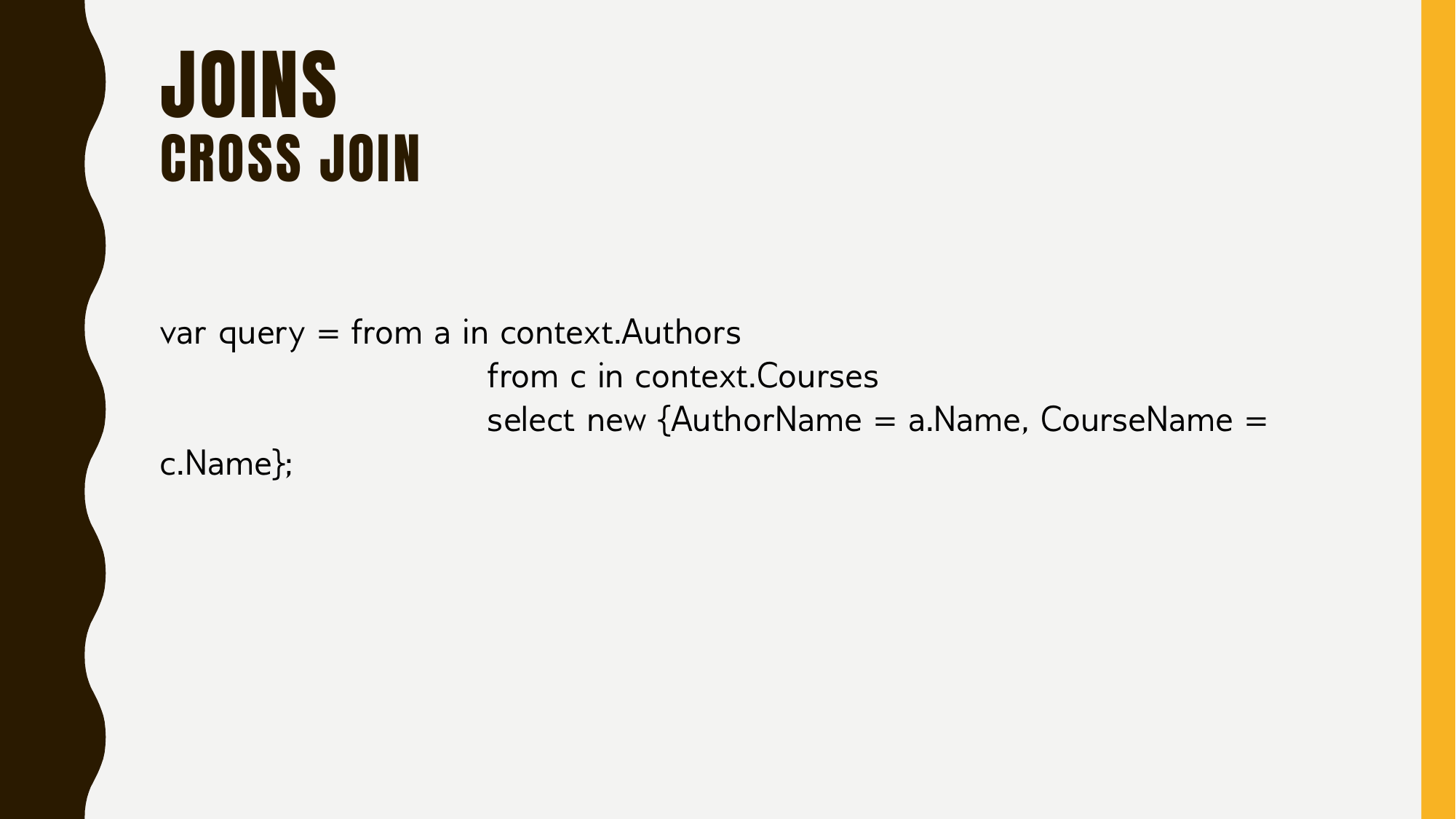

# Joins cross join
var query = from a in context.Authors
			from c in context.Courses
			select new {AuthorName = a.Name, CourseName = c.Name};